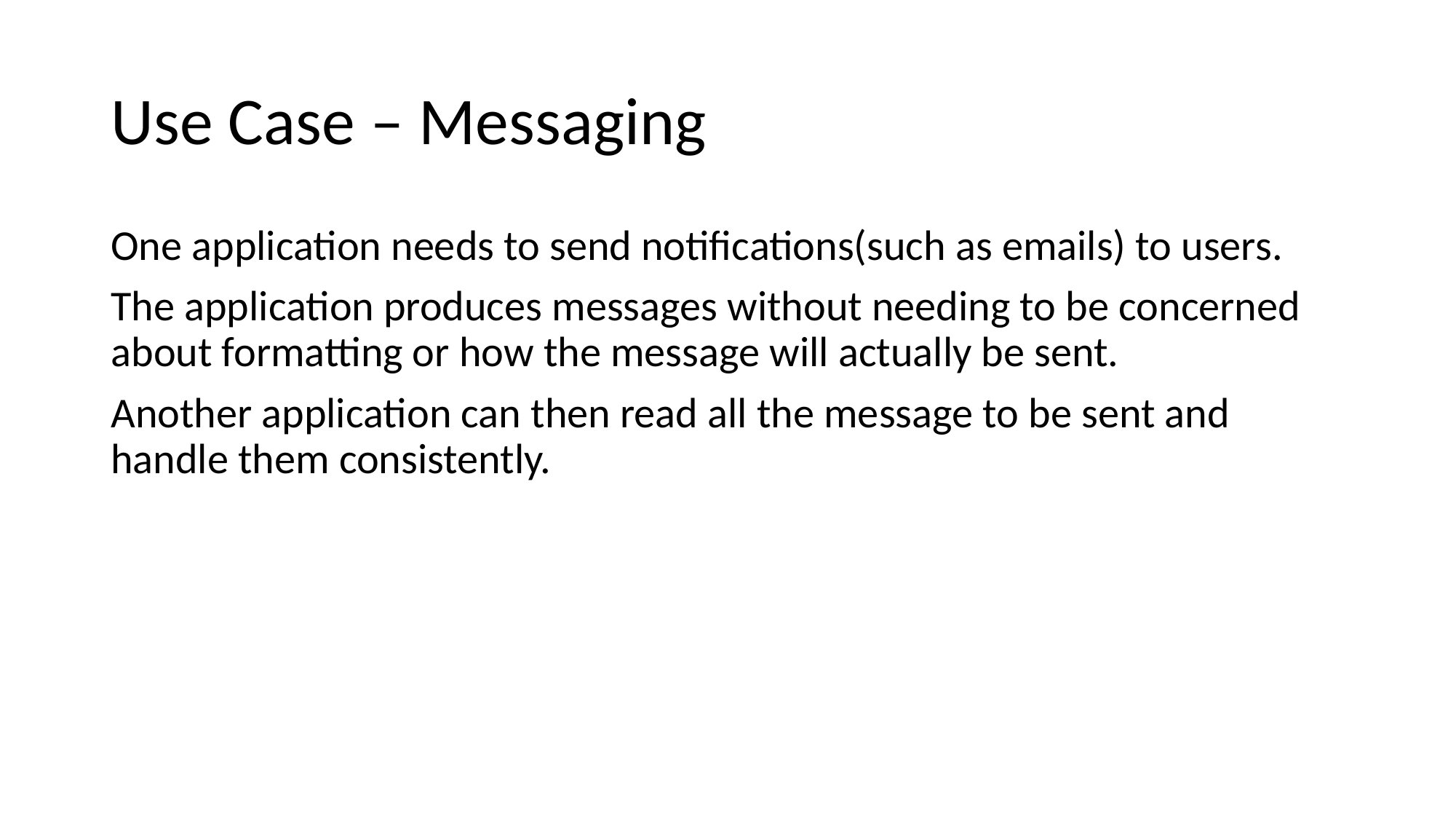

# Use Case – Messaging
One application needs to send notifications(such as emails) to users.
The application produces messages without needing to be concerned about formatting or how the message will actually be sent.
Another application can then read all the message to be sent and handle them consistently.